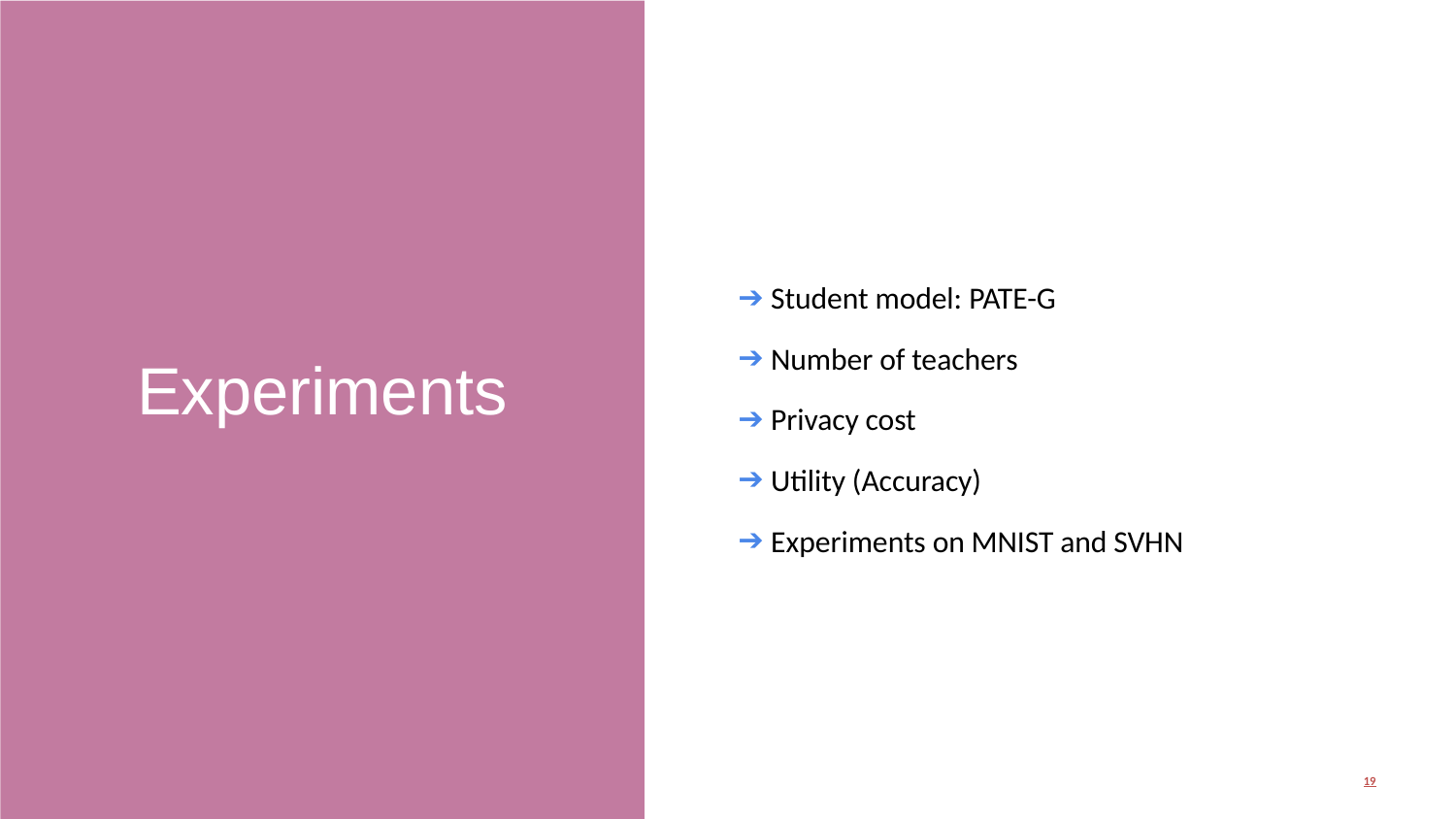

# Experiments
Student model: PATE-G
Number of teachers
Privacy cost
Utility (Accuracy)
Experiments on MNIST and SVHN
19